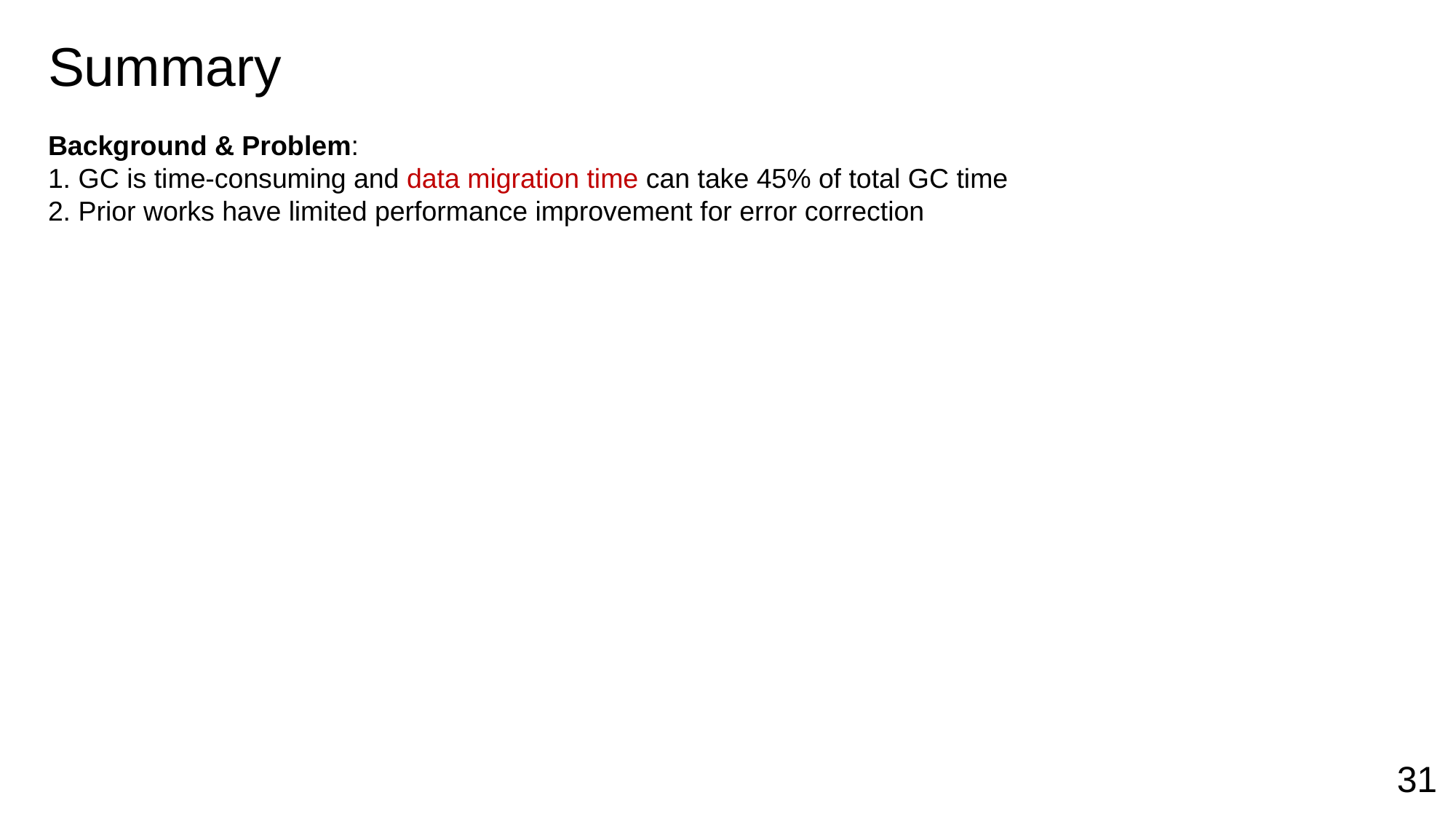

Summary
Background & Problem:
1. GC is time-consuming and data migration time can take 45% of total GC time
2. Prior works have limited performance improvement for error correction

31